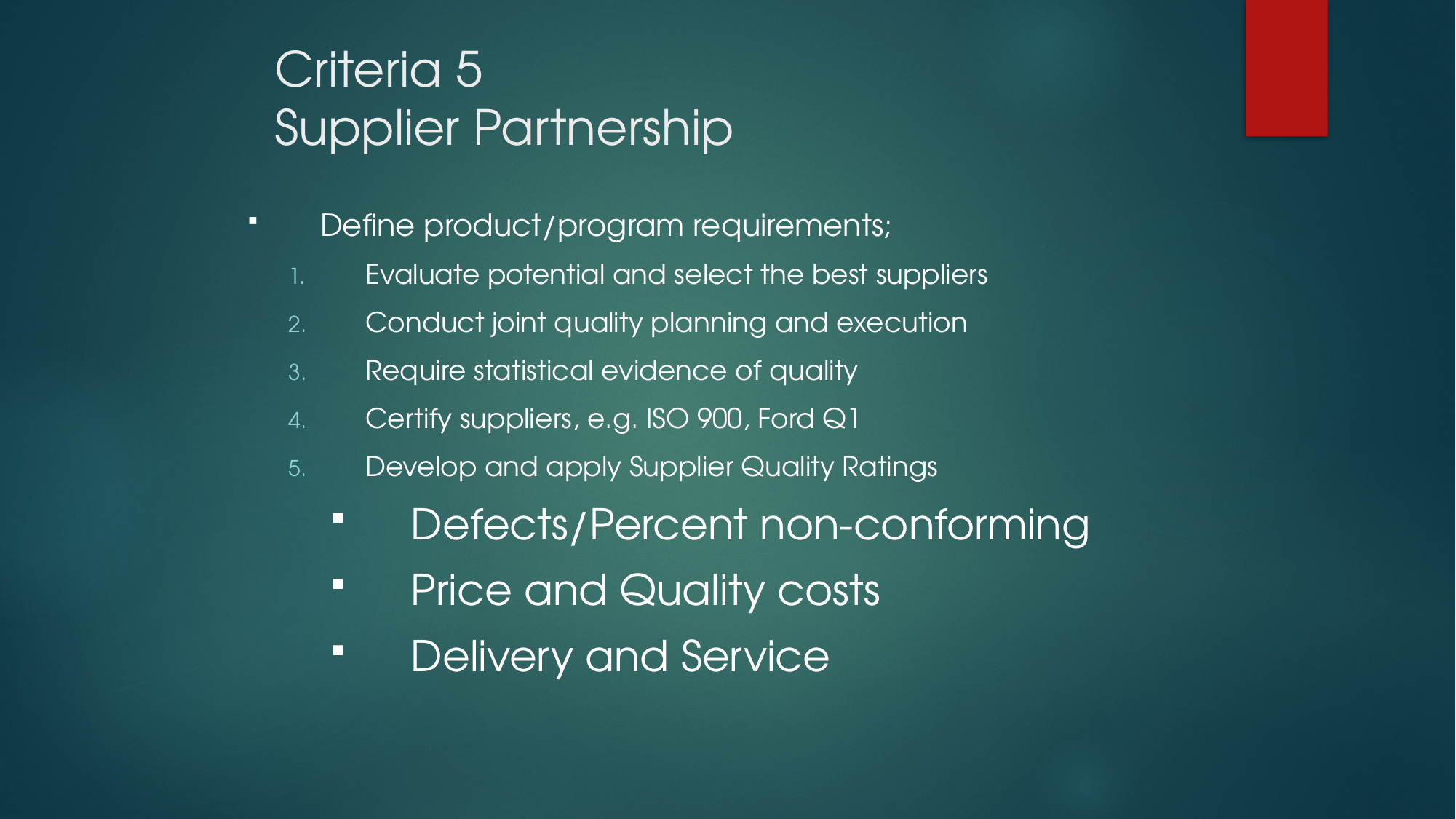

# Criteria 5 Supplier Partnership
Define product/program requirements;
Evaluate potential and select the best suppliers
Conduct joint quality planning and execution
Require statistical evidence of quality
Certify suppliers, e.g. ISO 900, Ford Q1
Develop and apply Supplier Quality Ratings
Defects/Percent non-conforming
Price and Quality costs
Delivery and Service